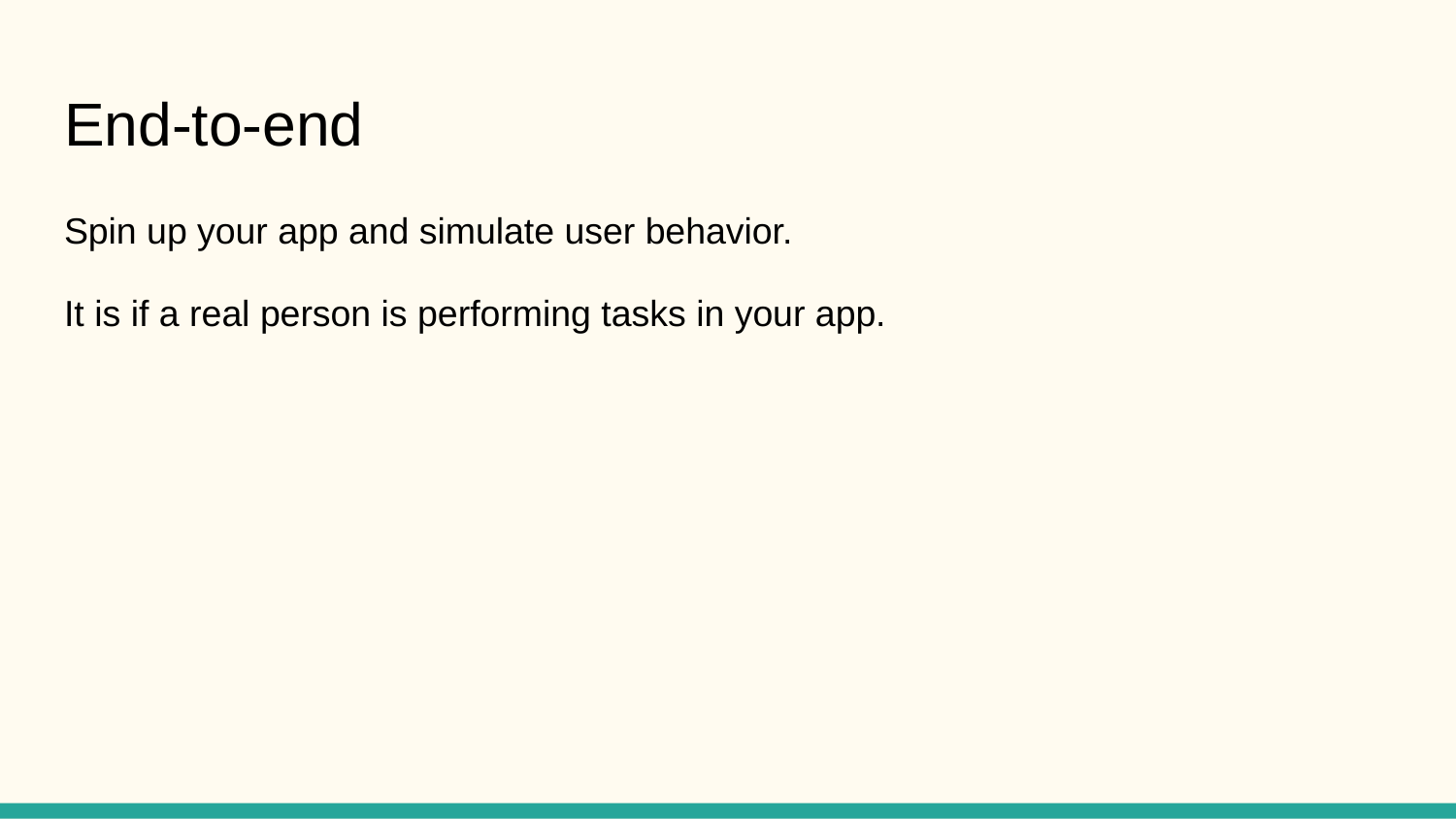

# End-to-end
Spin up your app and simulate user behavior.
It is if a real person is performing tasks in your app.